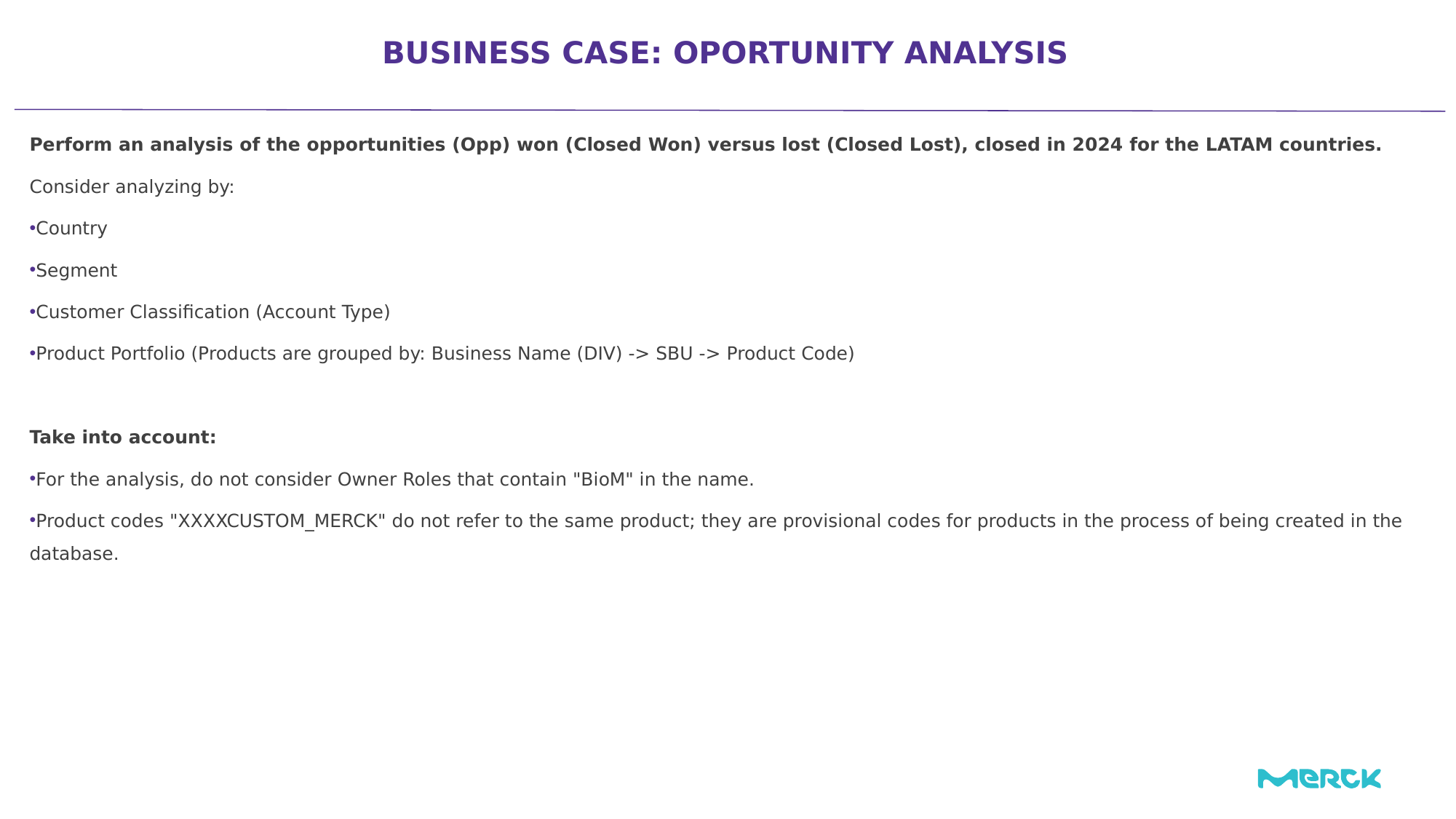

BUSINESS CASE: OPORTUNITY ANALYSIS
Perform an analysis of the opportunities (Opp) won (Closed Won) versus lost (Closed Lost), closed in 2024 for the LATAM countries.
Consider analyzing by:
Country
Segment
Customer Classification (Account Type)
Product Portfolio (Products are grouped by: Business Name (DIV) -> SBU -> Product Code)

Take into account:
For the analysis, do not consider Owner Roles that contain "BioM" in the name.
Product codes "XXXXCUSTOM_MERCK" do not refer to the same product; they are provisional codes for products in the process of being created in the database.